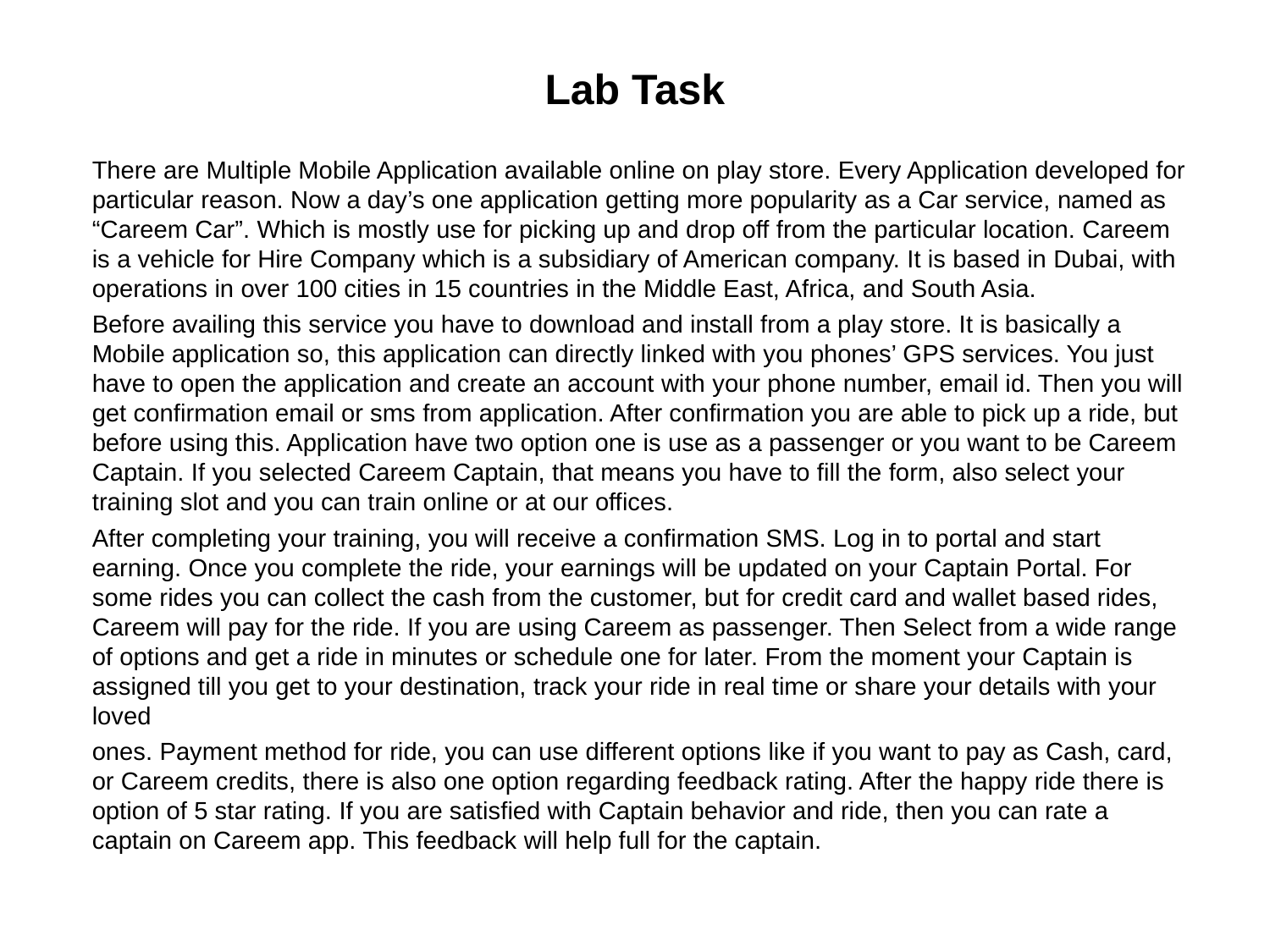

# Lab Task
There are Multiple Mobile Application available online on play store. Every Application developed for particular reason. Now a day’s one application getting more popularity as a Car service, named as “Careem Car”. Which is mostly use for picking up and drop off from the particular location. Careem is a vehicle for Hire Company which is a subsidiary of American company. It is based in Dubai, with operations in over 100 cities in 15 countries in the Middle East, Africa, and South Asia.
Before availing this service you have to download and install from a play store. It is basically a Mobile application so, this application can directly linked with you phones’ GPS services. You just have to open the application and create an account with your phone number, email id. Then you will get confirmation email or sms from application. After confirmation you are able to pick up a ride, but before using this. Application have two option one is use as a passenger or you want to be Careem Captain. If you selected Careem Captain, that means you have to fill the form, also select your training slot and you can train online or at our offices.
After completing your training, you will receive a confirmation SMS. Log in to portal and start earning. Once you complete the ride, your earnings will be updated on your Captain Portal. For some rides you can collect the cash from the customer, but for credit card and wallet based rides, Careem will pay for the ride. If you are using Careem as passenger. Then Select from a wide range of options and get a ride in minutes or schedule one for later. From the moment your Captain is assigned till you get to your destination, track your ride in real time or share your details with your loved
ones. Payment method for ride, you can use different options like if you want to pay as Cash, card, or Careem credits, there is also one option regarding feedback rating. After the happy ride there is option of 5 star rating. If you are satisfied with Captain behavior and ride, then you can rate a captain on Careem app. This feedback will help full for the captain.